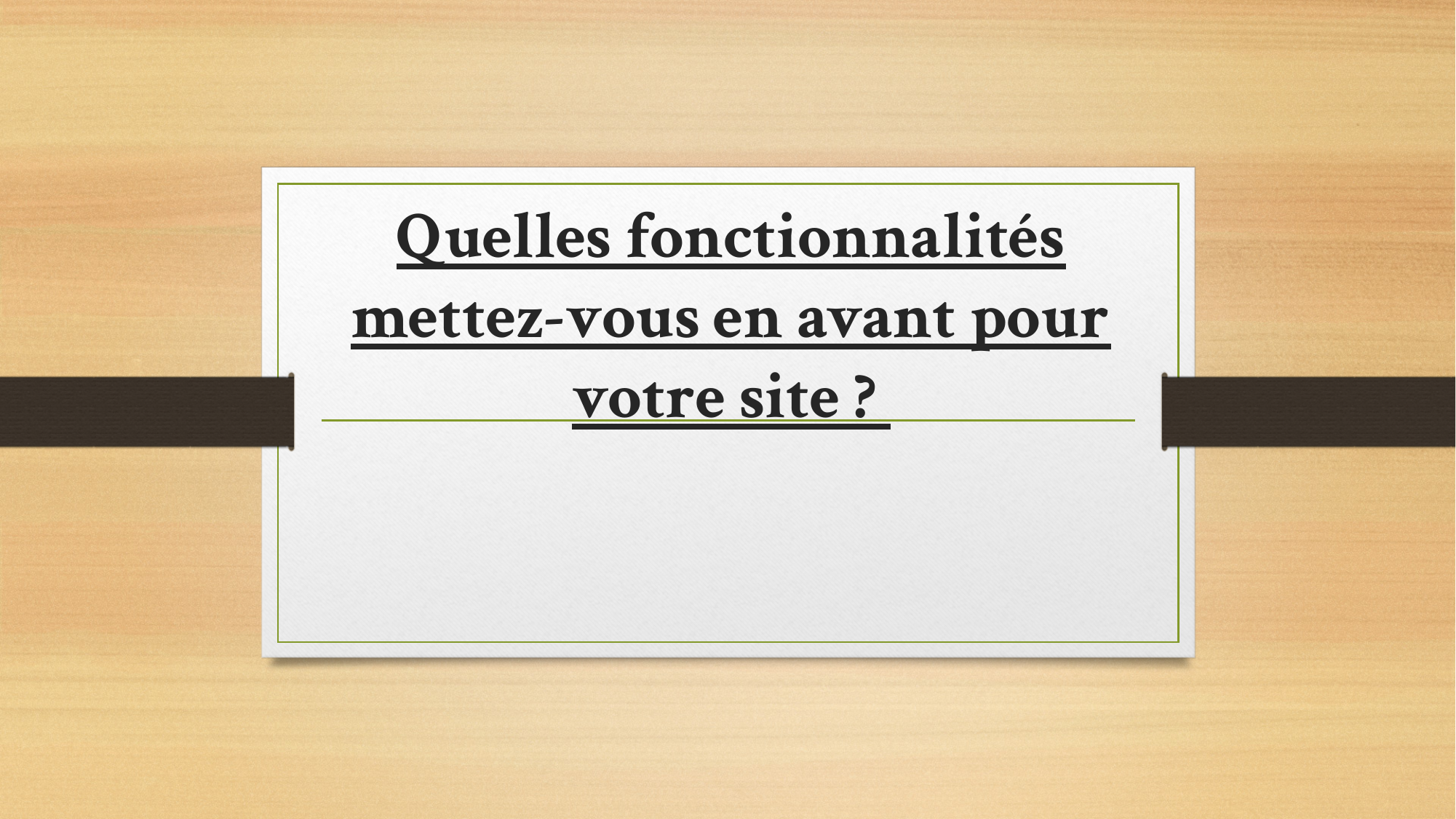

# Quelles fonctionnalités mettez-vous en avant pour votre site ?